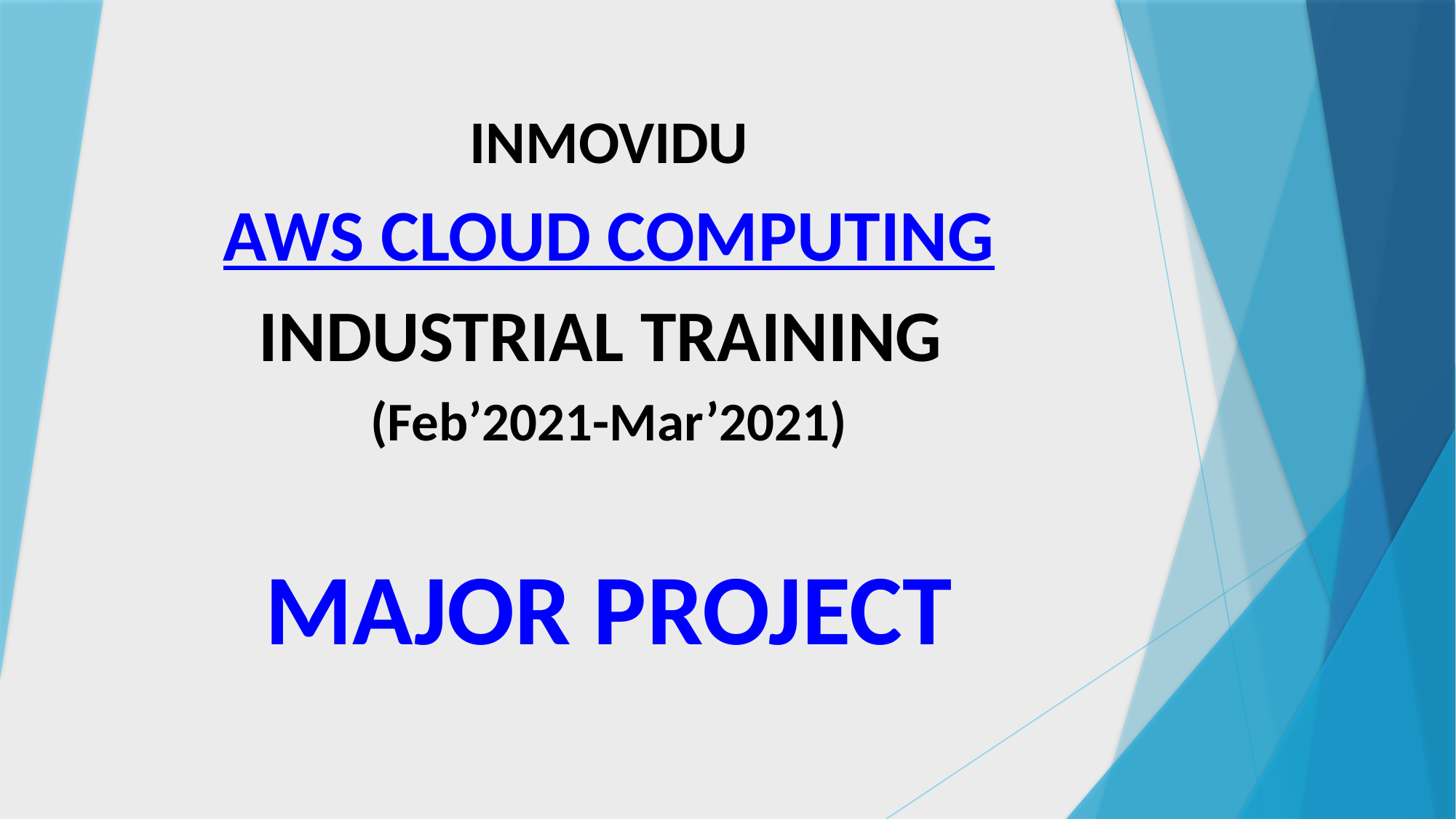

# INMOVIDU AWS CLOUD COMPUTING INDUSTRIAL TRAINING (Feb’2021-Mar’2021) MAJOR PROJECT